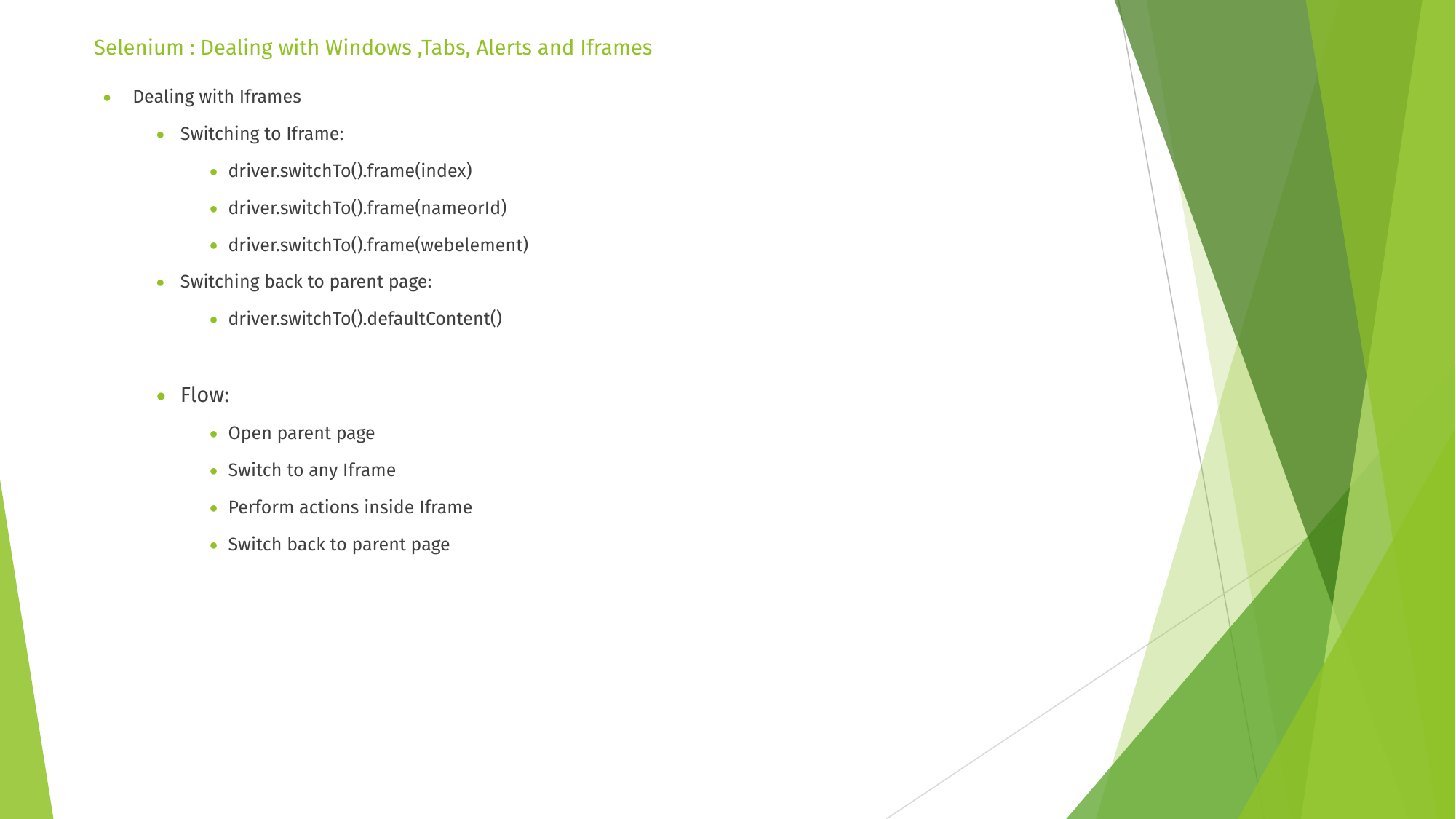

# Selenium : Dealing with Windows ,Tabs, Alerts and Iframes
Dealing with Iframes
Switching to Iframe:
driver.switchTo().frame(index)
driver.switchTo().frame(nameorId)
driver.switchTo().frame(webelement)
Switching back to parent page:
driver.switchTo().defaultContent()

Flow:
Open parent page
Switch to any Iframe
Perform actions inside Iframe
Switch back to parent page